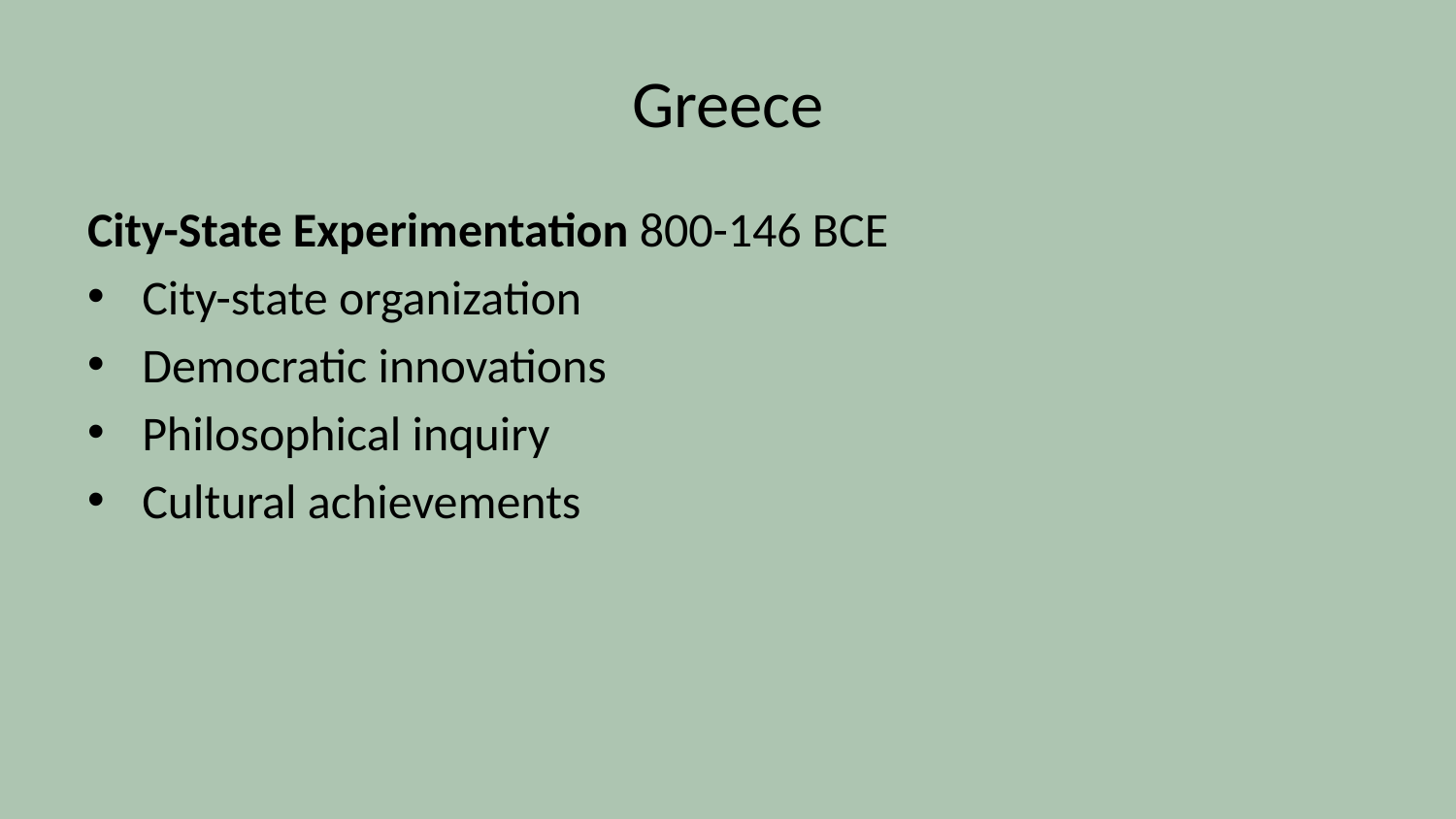

# Greece
City-State Experimentation 800-146 BCE
City-state organization
Democratic innovations
Philosophical inquiry
Cultural achievements